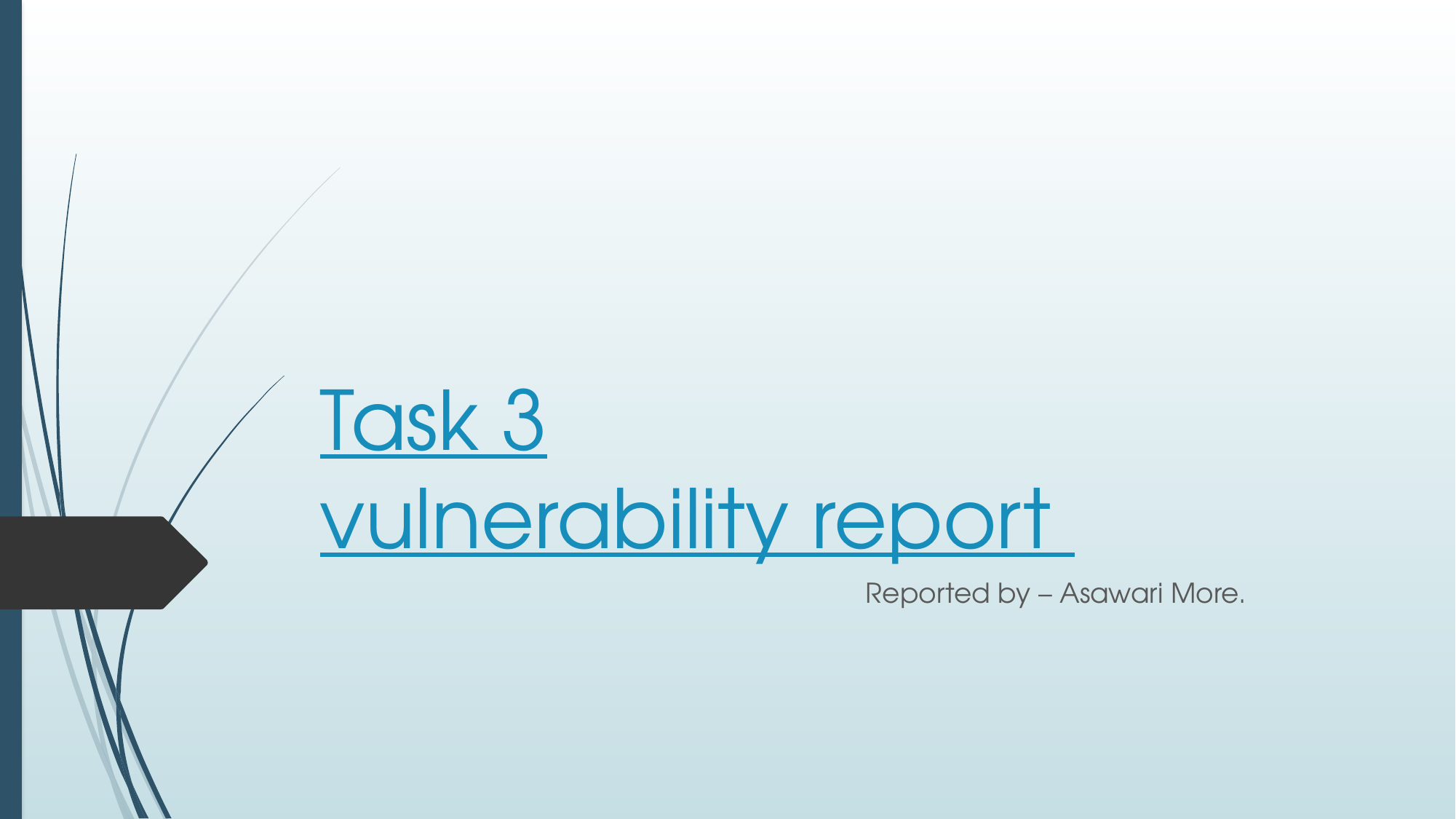

# Task 3 vulnerability report
					Reported by – Asawari More.